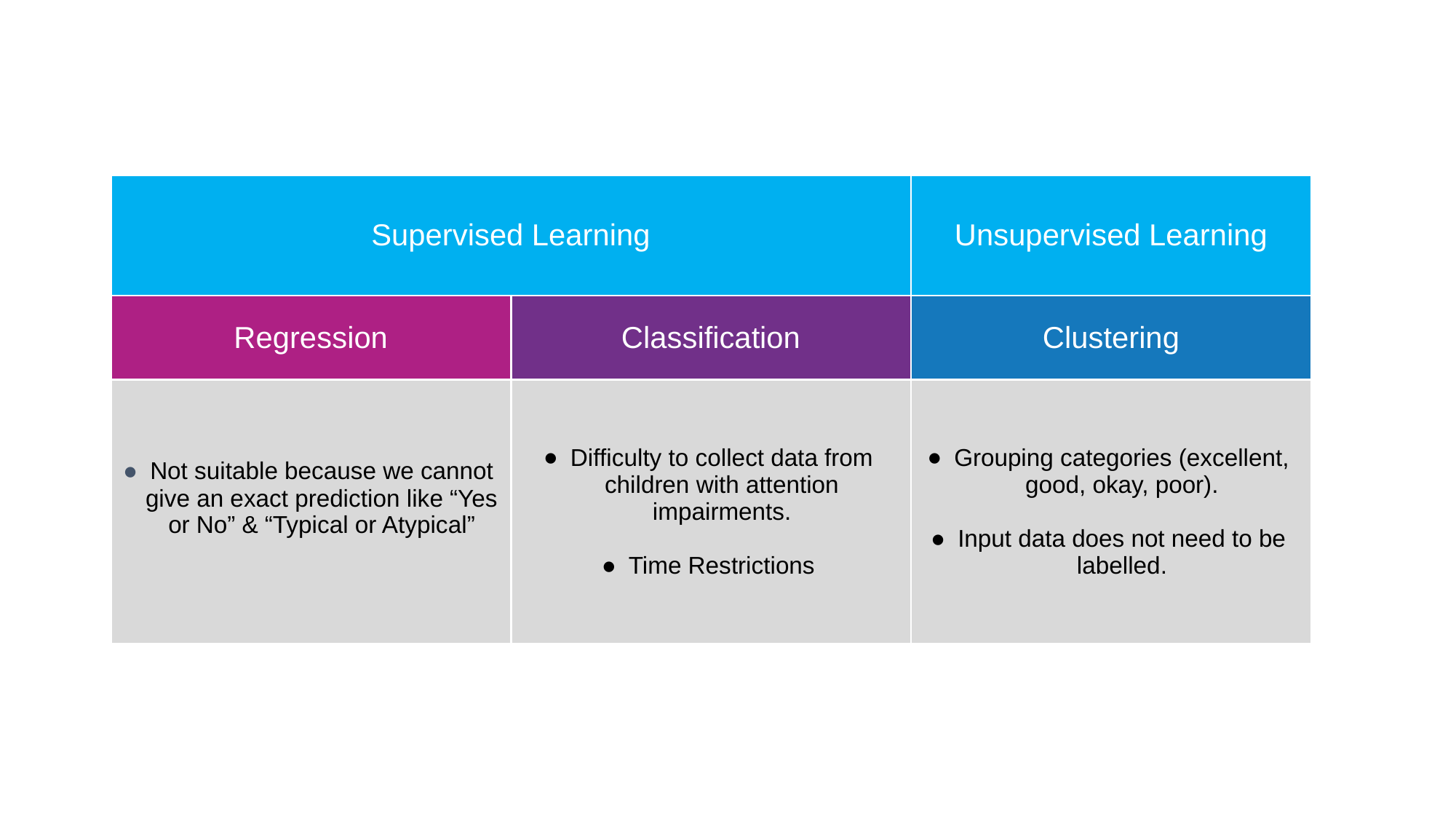

| Supervised Learning |  | Unsupervised Learning |
| --- | --- | --- |
| Regression | Classification | Clustering |
| Not suitable because we cannot give an exact prediction like “Yes or No” & “Typical or Atypical” | Difficulty to collect data from children with attention impairments. Time Restrictions | Grouping categories (excellent, good, okay, poor). Input data does not need to be labelled. |